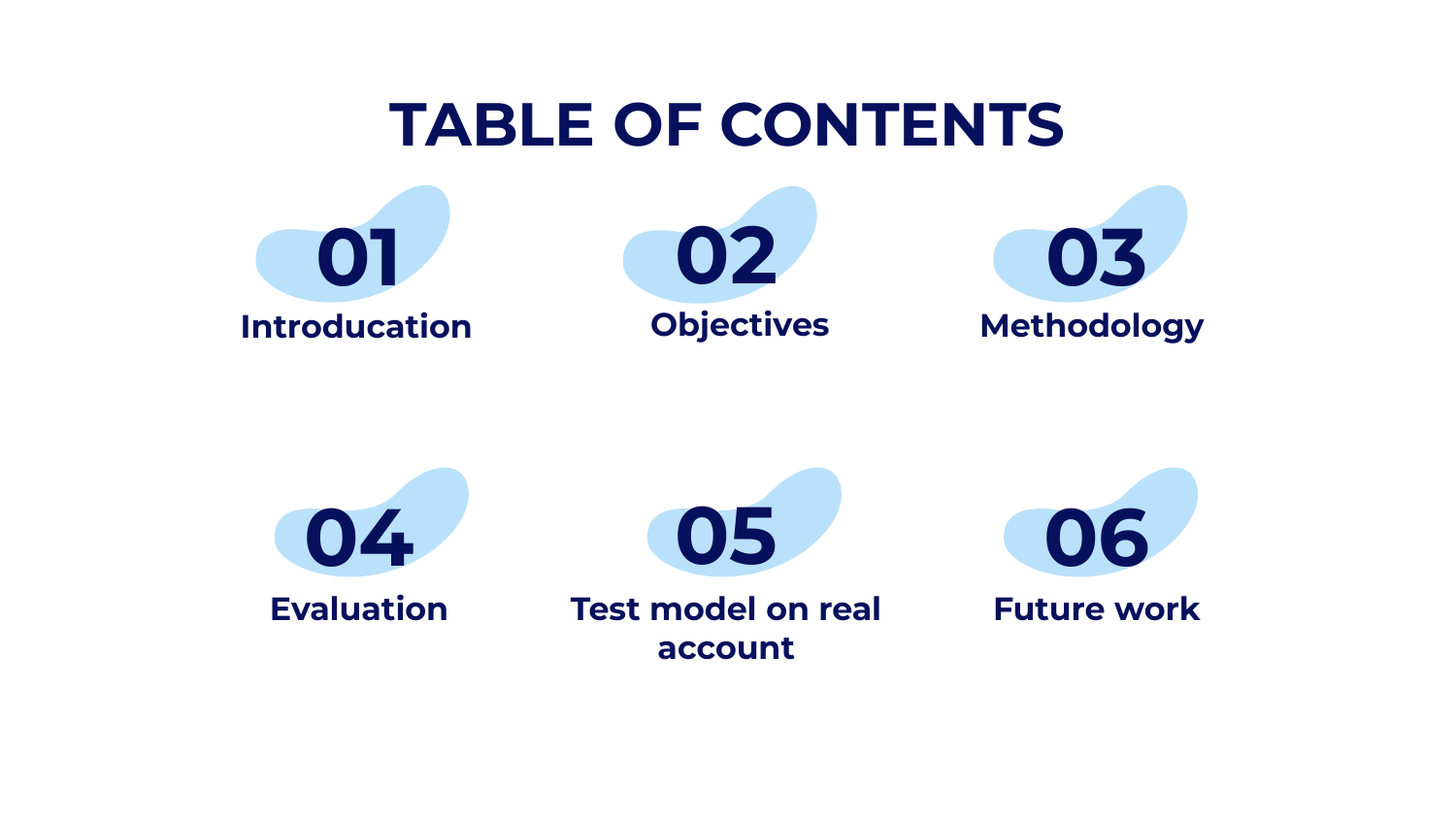

# TABLE OF CONTENTS
02
01
03
Objectives
Methodology
Introducation
05
04
06
Future work
Evaluation
Test model on real account